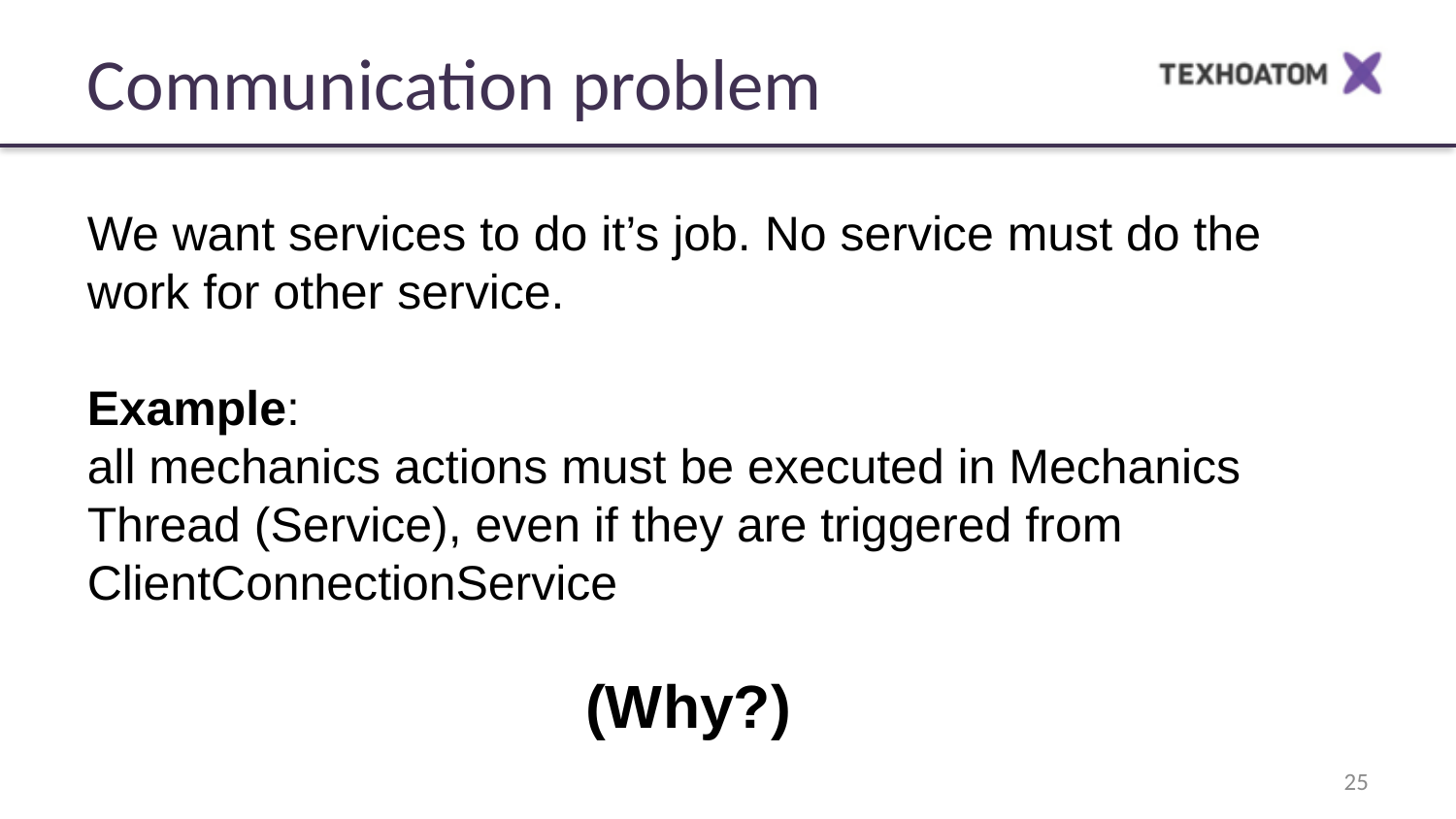

Communication problem
We want services to do it’s job. No service must do the work for other service.

Example:
all mechanics actions must be executed in Mechanics Thread (Service), even if they are triggered from ClientConnectionService

(Why?)

25